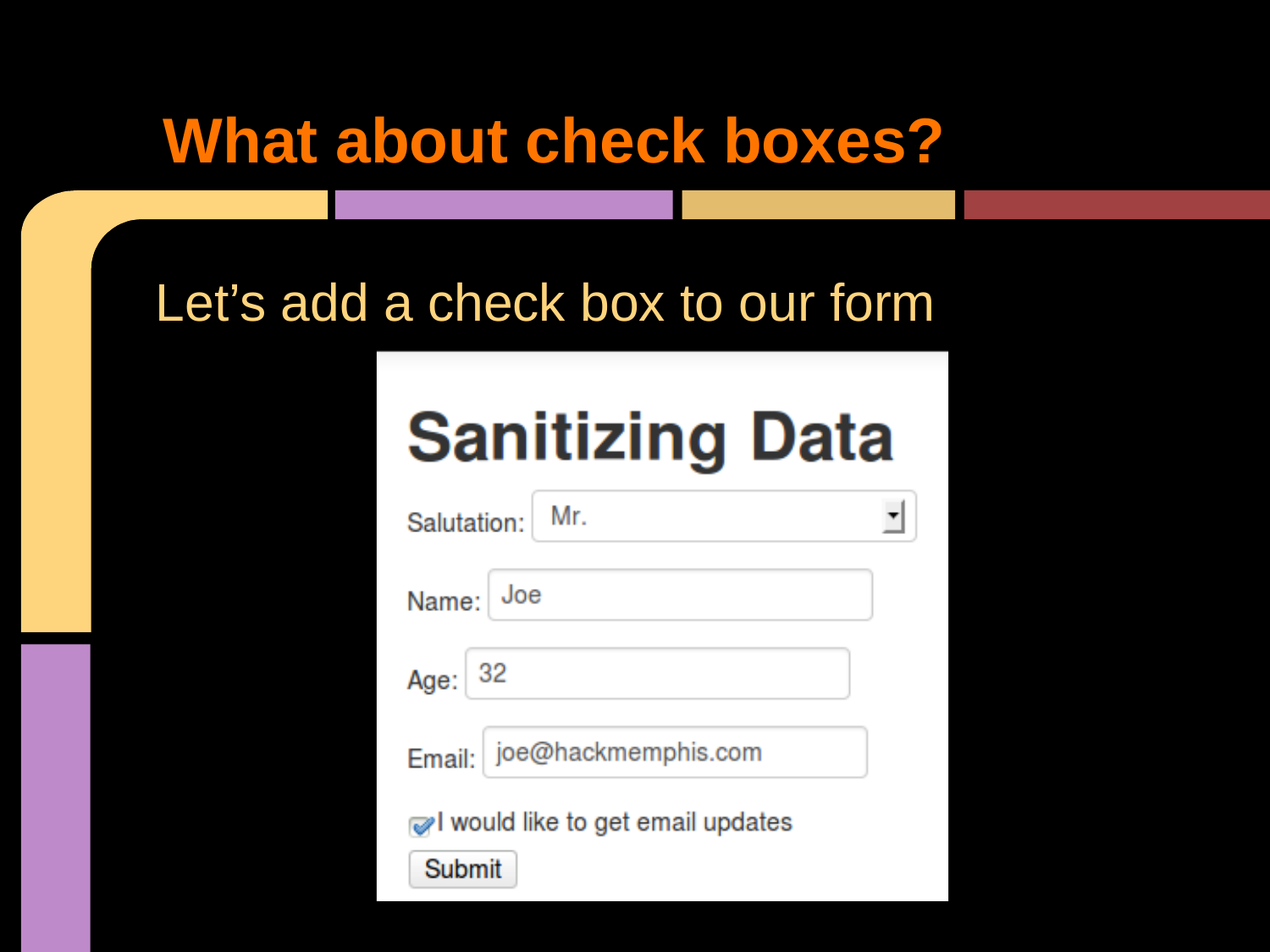

# What about check boxes?
Let’s add a check box to our form